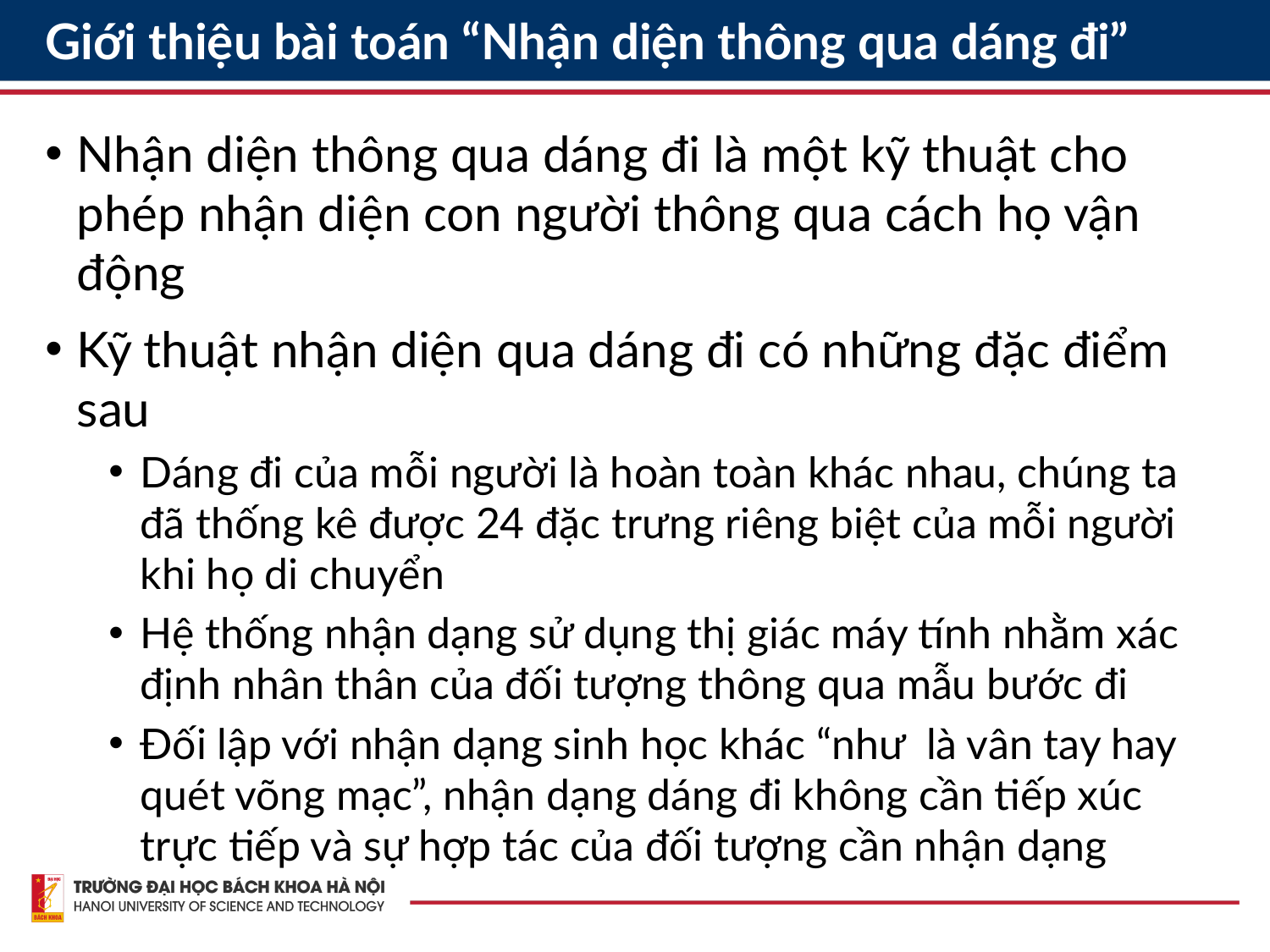

# Giới thiệu bài toán “Nhận diện thông qua dáng đi”
Nhận diện thông qua dáng đi là một kỹ thuật cho phép nhận diện con người thông qua cách họ vận động
Kỹ thuật nhận diện qua dáng đi có những đặc điểm sau
Dáng đi của mỗi người là hoàn toàn khác nhau, chúng ta đã thống kê được 24 đặc trưng riêng biệt của mỗi người khi họ di chuyển
Hệ thống nhận dạng sử dụng thị giác máy tính nhằm xác định nhân thân của đối tượng thông qua mẫu bước đi
Đối lập với nhận dạng sinh học khác “như  là vân tay hay quét võng mạc”, nhận dạng dáng đi không cần tiếp xúc trực tiếp và sự hợp tác của đối tượng cần nhận dạng
5